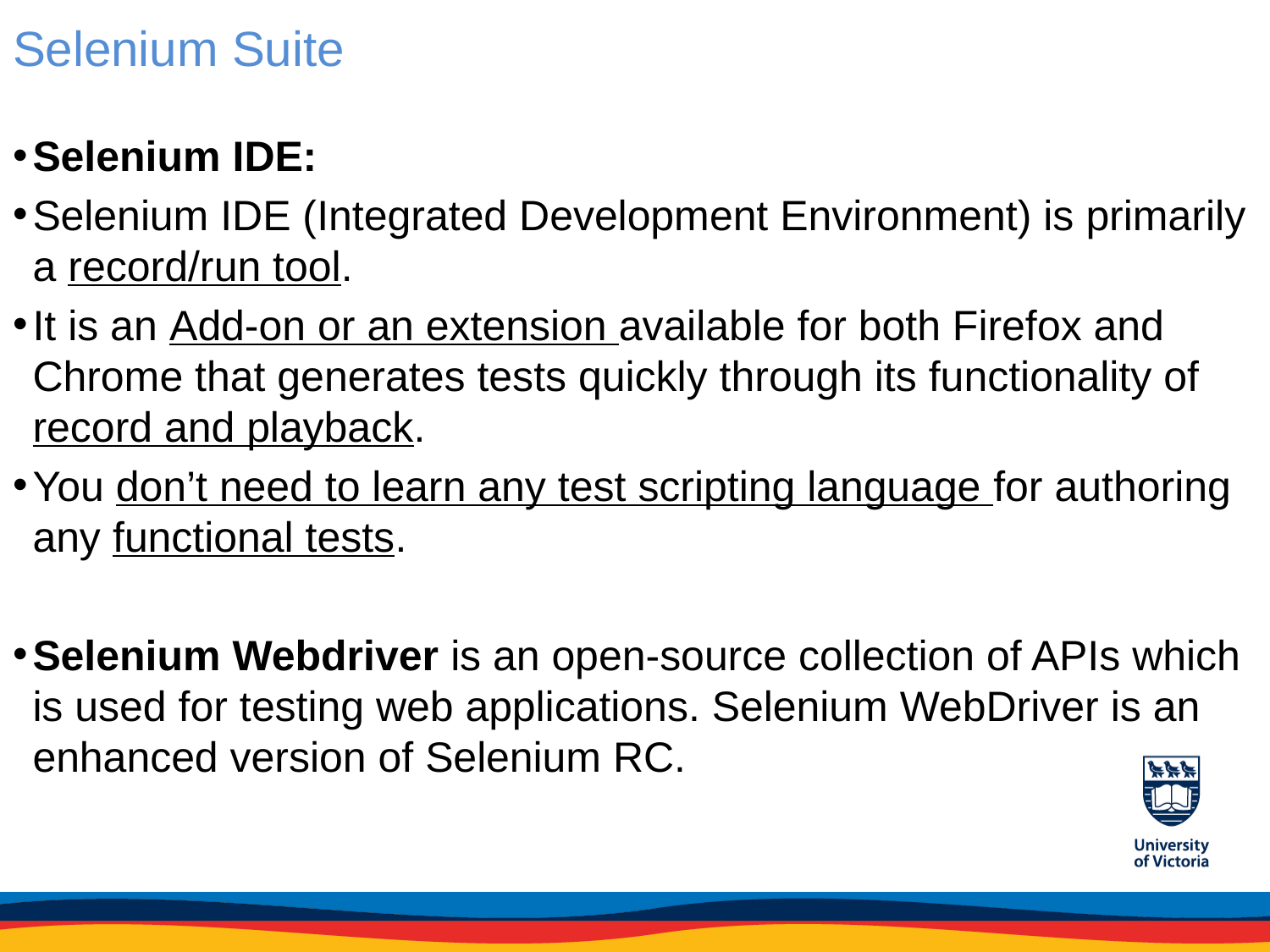

# Selenium Suite
Selenium IDE:
Selenium IDE (Integrated Development Environment) is primarily a record/run tool.
It is an Add-on or an extension available for both Firefox and Chrome that generates tests quickly through its functionality of record and playback.
You don’t need to learn any test scripting language for authoring any functional tests.

Selenium Webdriver is an open-source collection of APIs which is used for testing web applications. Selenium WebDriver is an enhanced version of Selenium RC.